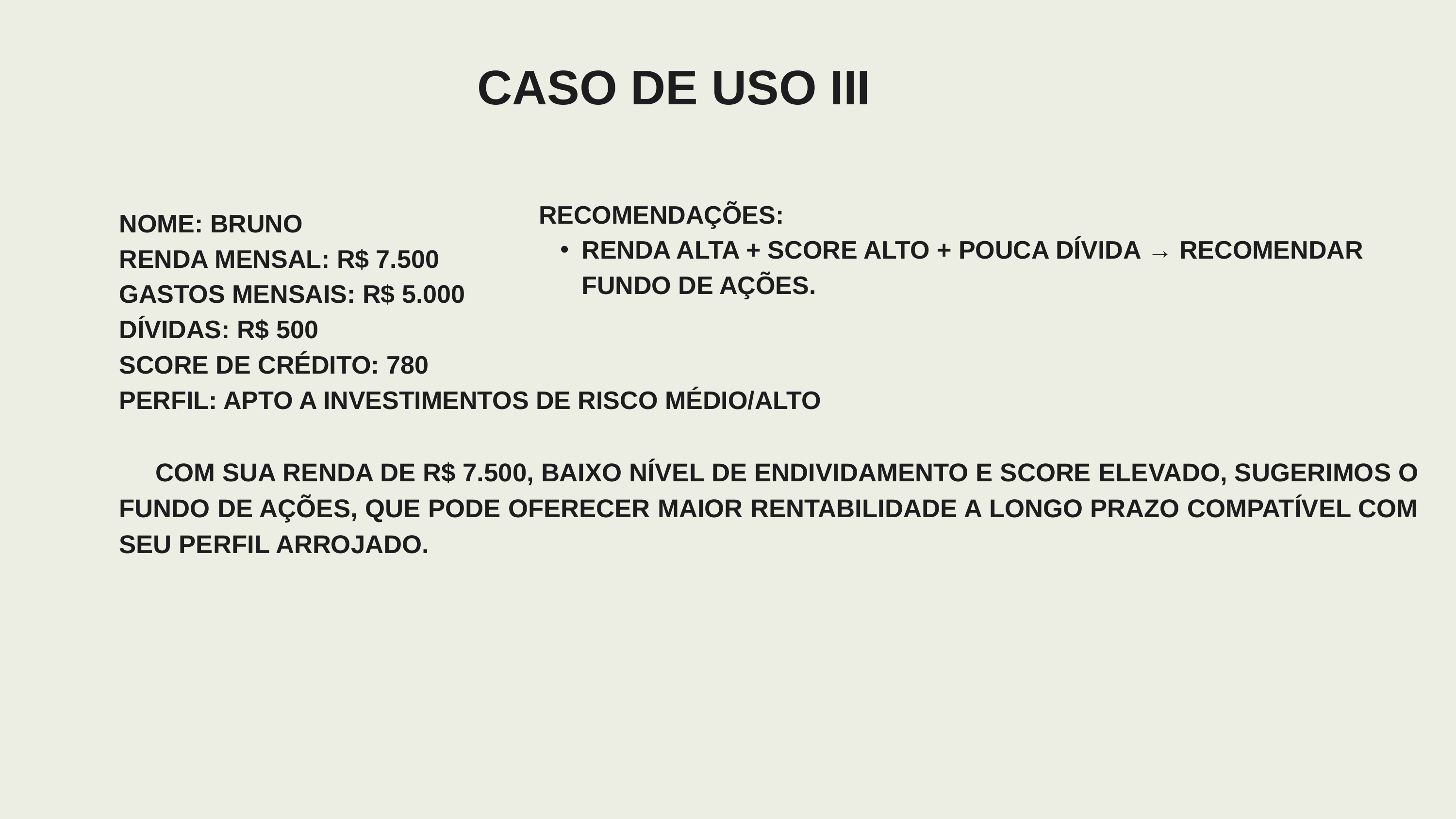

CASO DE USO III
RECOMENDAÇÕES:
RENDA ALTA + SCORE ALTO + POUCA DÍVIDA → RECOMENDAR FUNDO DE AÇÕES.

NOME: BRUNO
RENDA MENSAL: R$ 7.500
GASTOS MENSAIS: R$ 5.000
DÍVIDAS: R$ 500
SCORE DE CRÉDITO: 780
PERFIL: APTO A INVESTIMENTOS DE RISCO MÉDIO/ALTO

     COM SUA RENDA DE R$ 7.500, BAIXO NÍVEL DE ENDIVIDAMENTO E SCORE ELEVADO, SUGERIMOS O FUNDO DE AÇÕES, QUE PODE OFERECER MAIOR RENTABILIDADE A LONGO PRAZO COMPATÍVEL COM SEU PERFIL ARROJADO.